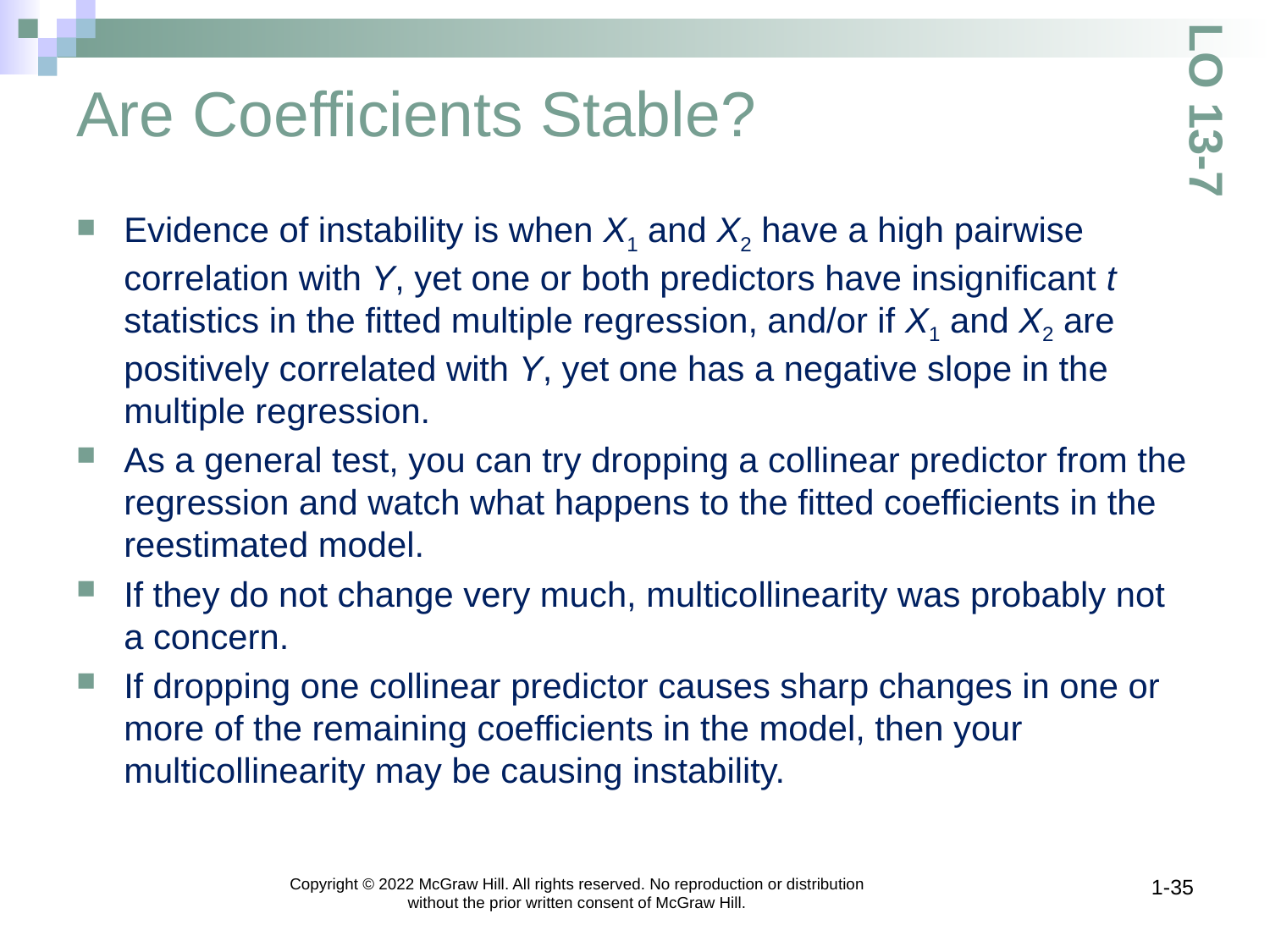

# Are Coefficients Stable?
LO 13-7
Evidence of instability is when X1 and X2 have a high pairwise correlation with Y, yet one or both predictors have insignificant t statistics in the fitted multiple regression, and/or if X1 and X2 are positively correlated with Y, yet one has a negative slope in the multiple regression.
As a general test, you can try dropping a collinear predictor from the regression and watch what happens to the fitted coefficients in the reestimated model.
If they do not change very much, multicollinearity was probably not a concern.
If dropping one collinear predictor causes sharp changes in one or more of the remaining coefficients in the model, then your multicollinearity may be causing instability.
Copyright © 2022 McGraw Hill. All rights reserved. No reproduction or distribution without the prior written consent of McGraw Hill.
1-35